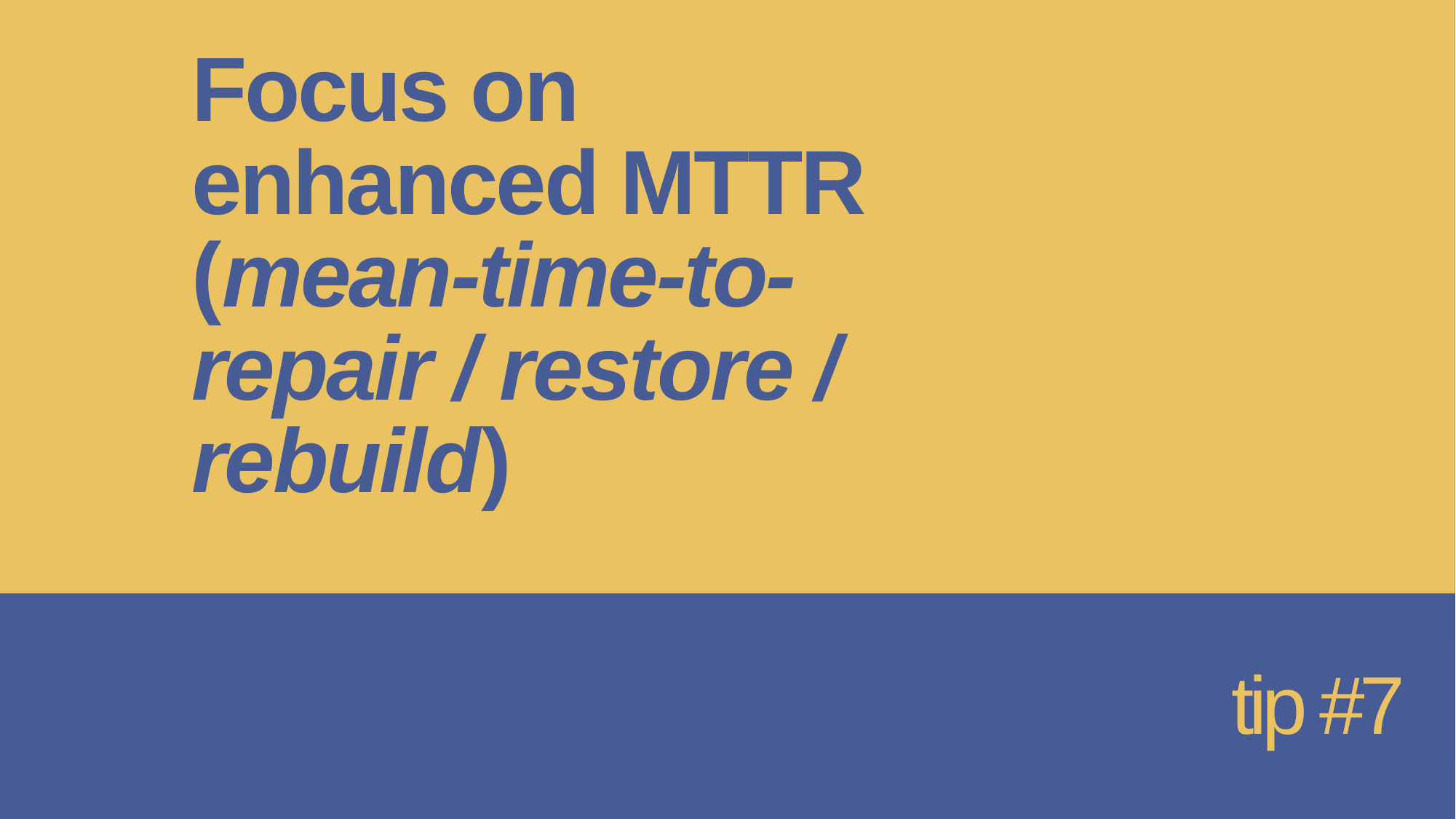

# Focus on enhanced MTTR (mean-time-to-repair / restore / rebuild)

tip #7